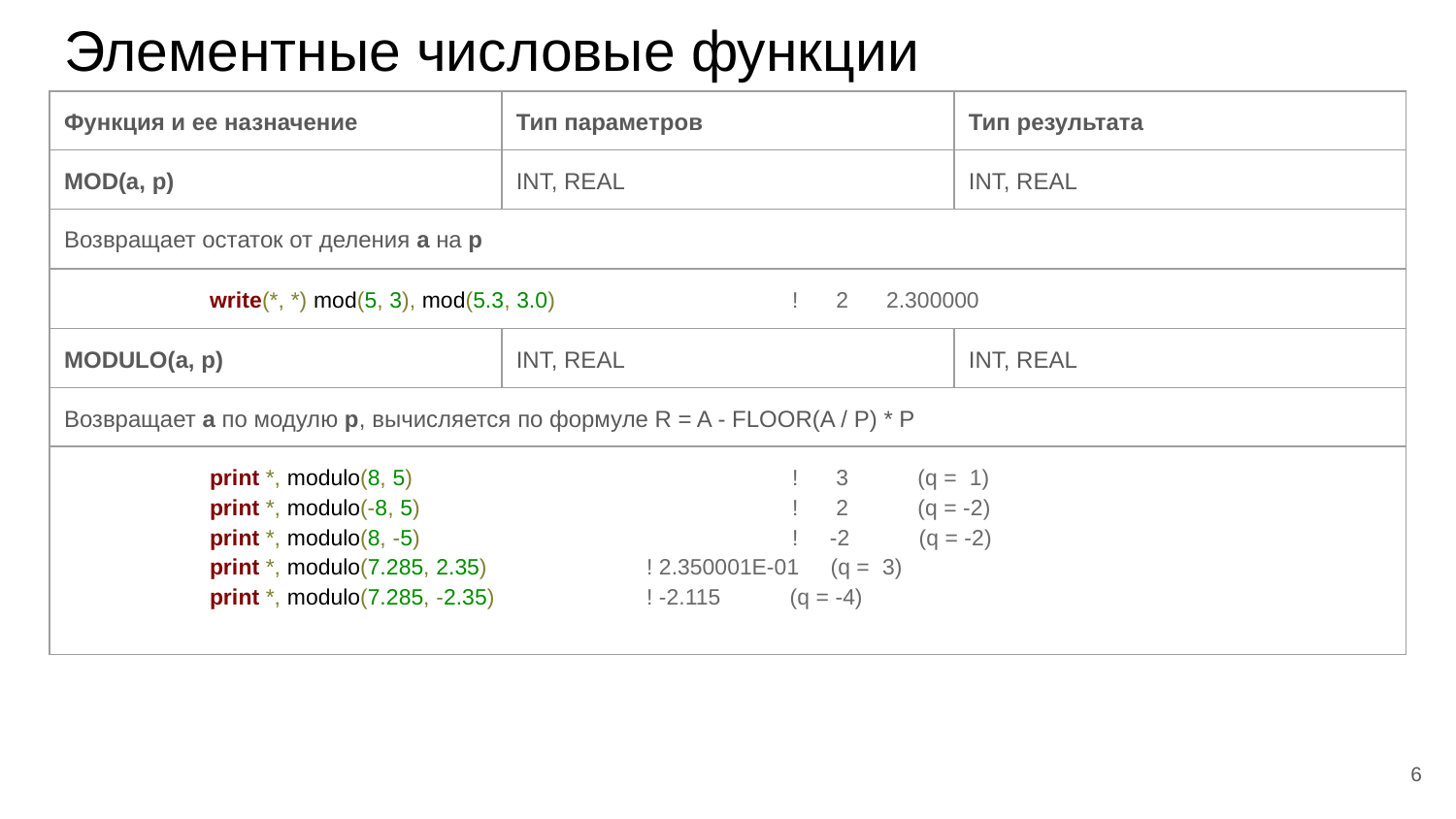

# Элементные числовые функции
| Функция и ее назначение | Тип параметров | Тип результата |
| --- | --- | --- |
| MOD(a, p) | INT, REAL | INT, REAL |
| Возвращает остаток от деления a на p |  |  |
| write(\*, \*) mod(5, 3), mod(5.3, 3.0) ! 2 2.300000 |  |  |
| MODULO(a, p) | INT, REAL | INT, REAL |
| Возвращает a по модулю p, вычисляется по формуле R = A - FLOOR(A / P) \* P |  |  |
| print \*, modulo(8, 5) ! 3 (q = 1) print \*, modulo(-8, 5) ! 2 (q = -2) print \*, modulo(8, -5) ! -2 (q = -2) print \*, modulo(7.285, 2.35) ! 2.350001E-01 (q = 3) print \*, modulo(7.285, -2.35) ! -2.115 (q = -4) |  |  |
6